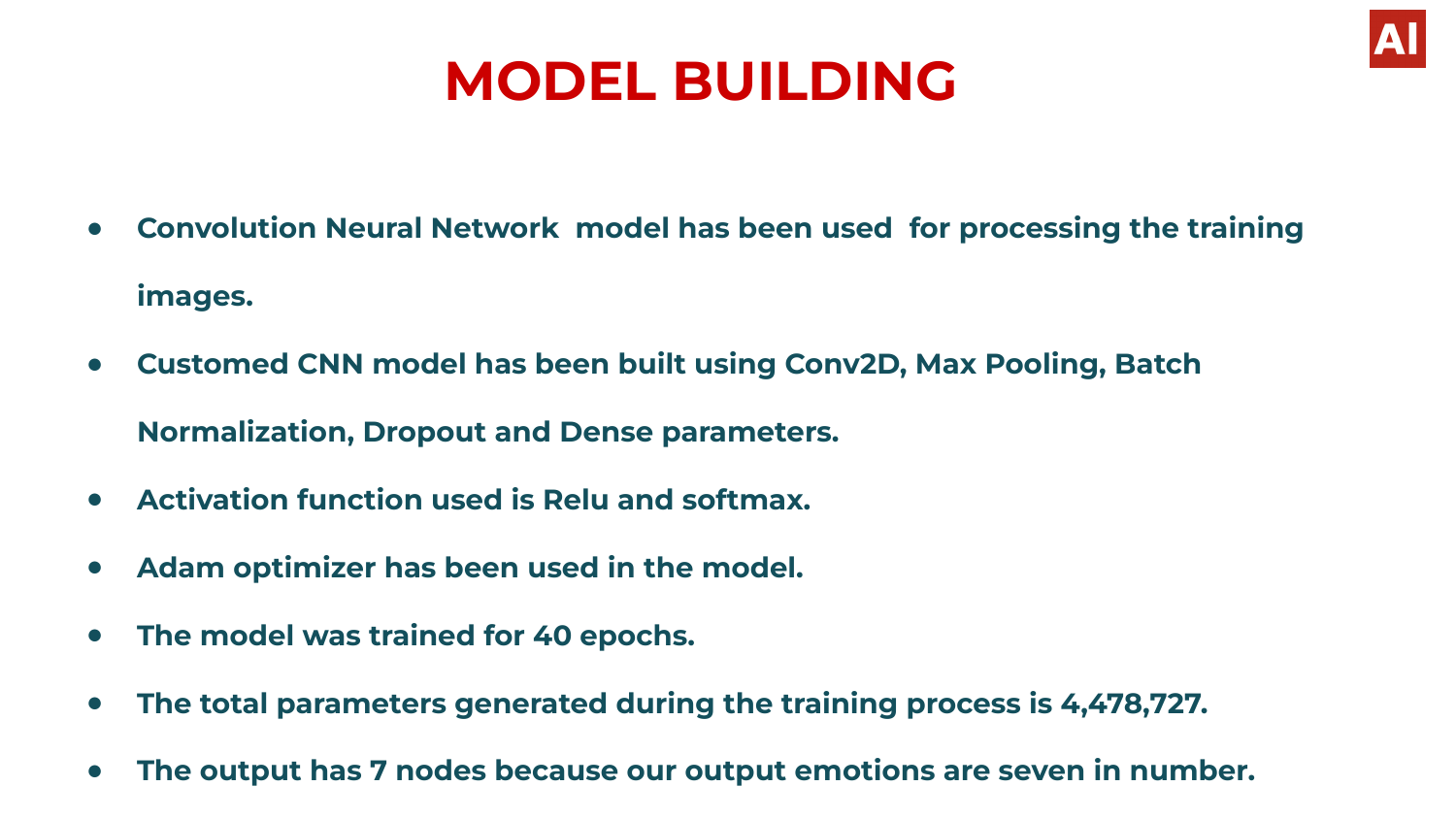

# MODEL BUILDING
Convolution Neural Network  model has been used  for processing the training images.
Customed CNN model has been built using Conv2D, Max Pooling, Batch Normalization, Dropout and Dense parameters.
Activation function used is Relu and softmax.
Adam optimizer has been used in the model.
The model was trained for 40 epochs.
The total parameters generated during the training process is 4,478,727.
The output has 7 nodes because our output emotions are seven in number.